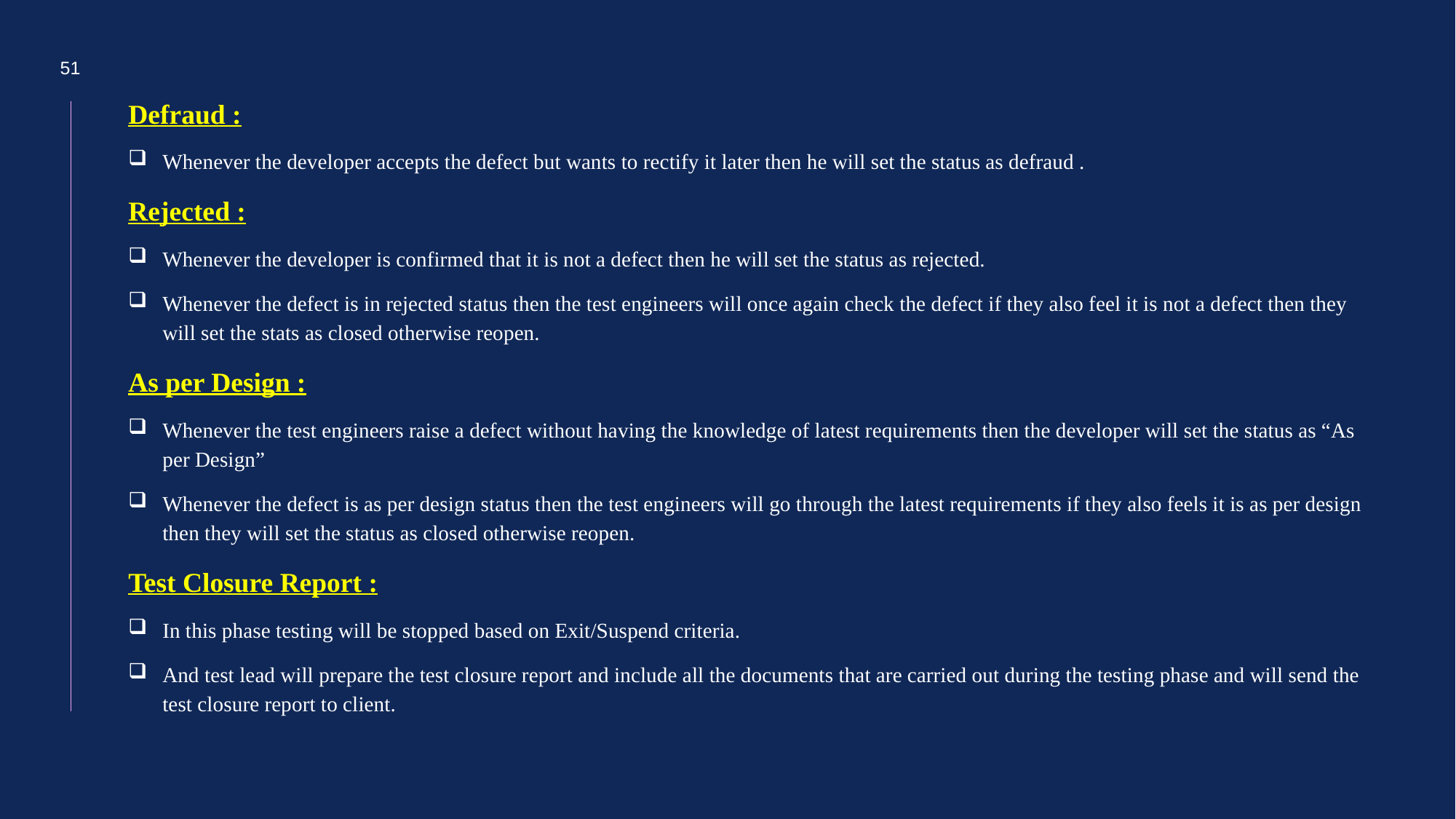

51
Defraud :
Whenever the developer accepts the defect but wants to rectify it later then he will set the status as defraud .
Rejected :
Whenever the developer is confirmed that it is not a defect then he will set the status as rejected.
Whenever the defect is in rejected status then the test engineers will once again check the defect if they also feel it is not a defect then they will set the stats as closed otherwise reopen.
As per Design :
Whenever the test engineers raise a defect without having the knowledge of latest requirements then the developer will set the status as “As per Design”
Whenever the defect is as per design status then the test engineers will go through the latest requirements if they also feels it is as per design then they will set the status as closed otherwise reopen.
Test Closure Report :
In this phase testing will be stopped based on Exit/Suspend criteria.
And test lead will prepare the test closure report and include all the documents that are carried out during the testing phase and will send the test closure report to client.